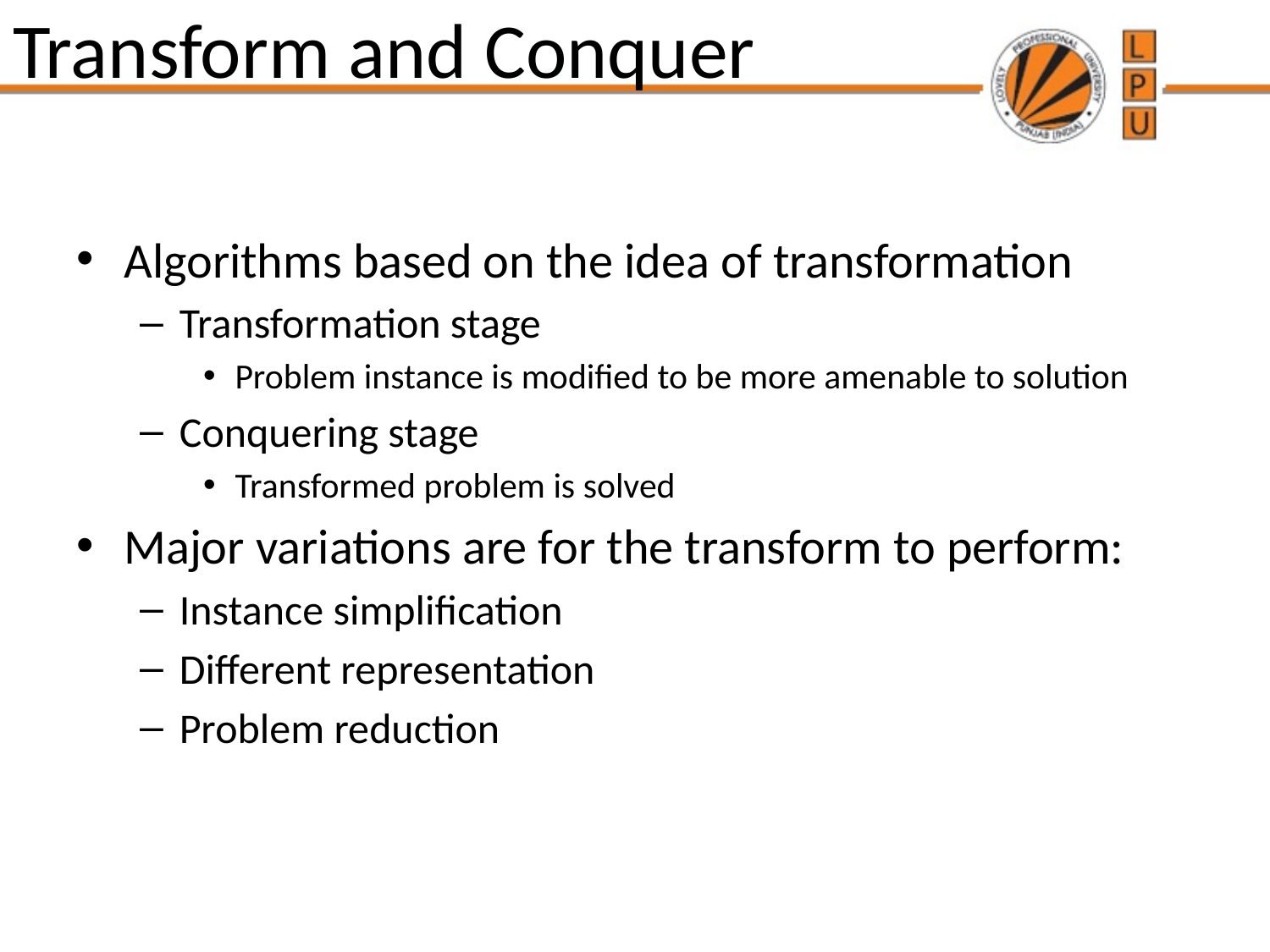

# Transform and Conquer
Algorithms based on the idea of transformation
Transformation stage
Problem instance is modified to be more amenable to solution
Conquering stage
Transformed problem is solved
Major variations are for the transform to perform:
Instance simplification
Different representation
Problem reduction